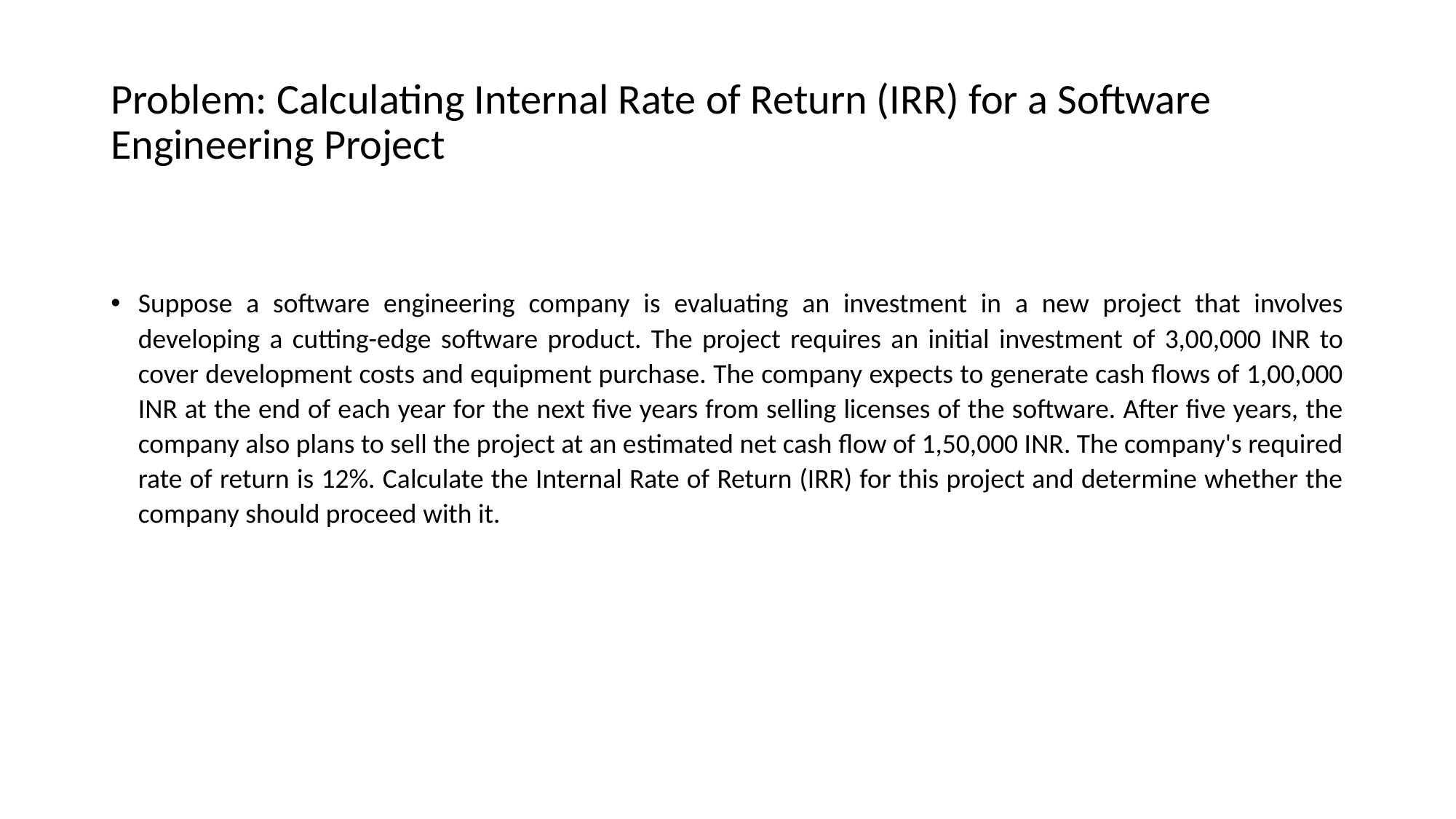

# Problem: Calculating Internal Rate of Return (IRR) for a Software Engineering Project

Suppose a software engineering company is evaluating an investment in a new project that involves developing a cutting-edge software product. The project requires an initial investment of 3,00,000 INR to cover development costs and equipment purchase. The company expects to generate cash flows of 1,00,000 INR at the end of each year for the next five years from selling licenses of the software. After five years, the company also plans to sell the project at an estimated net cash flow of 1,50,000 INR. The company's required rate of return is 12%. Calculate the Internal Rate of Return (IRR) for this project and determine whether the company should proceed with it.